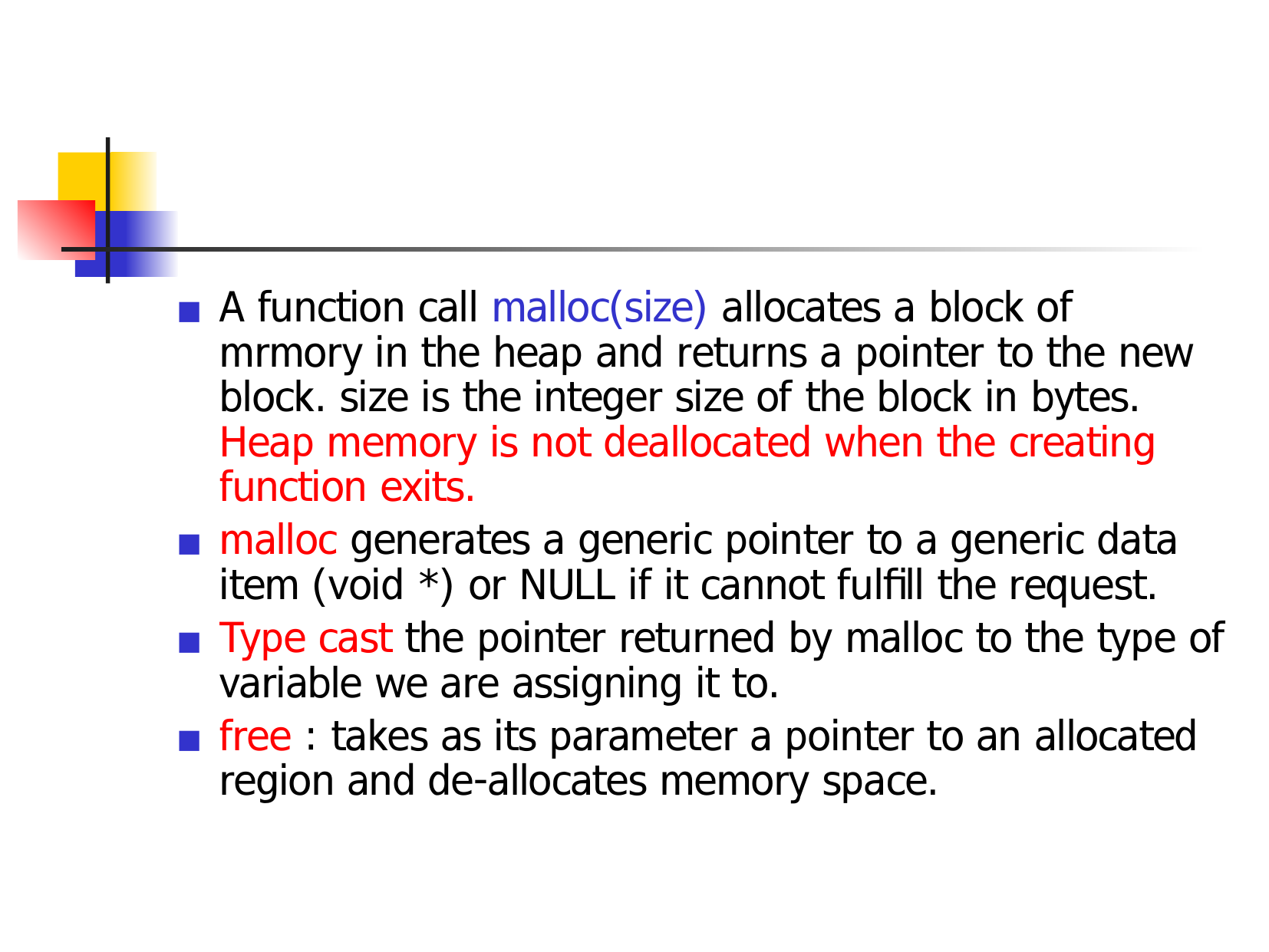

#
A function call malloc(size) allocates a block of mrmory in the heap and returns a pointer to the new block. size is the integer size of the block in bytes. Heap memory is not deallocated when the creating function exits.
malloc generates a generic pointer to a generic data item (void *) or NULL if it cannot fulfill the request.
Type cast the pointer returned by malloc to the type of variable we are assigning it to.
free : takes as its parameter a pointer to an allocated region and de-allocates memory space.